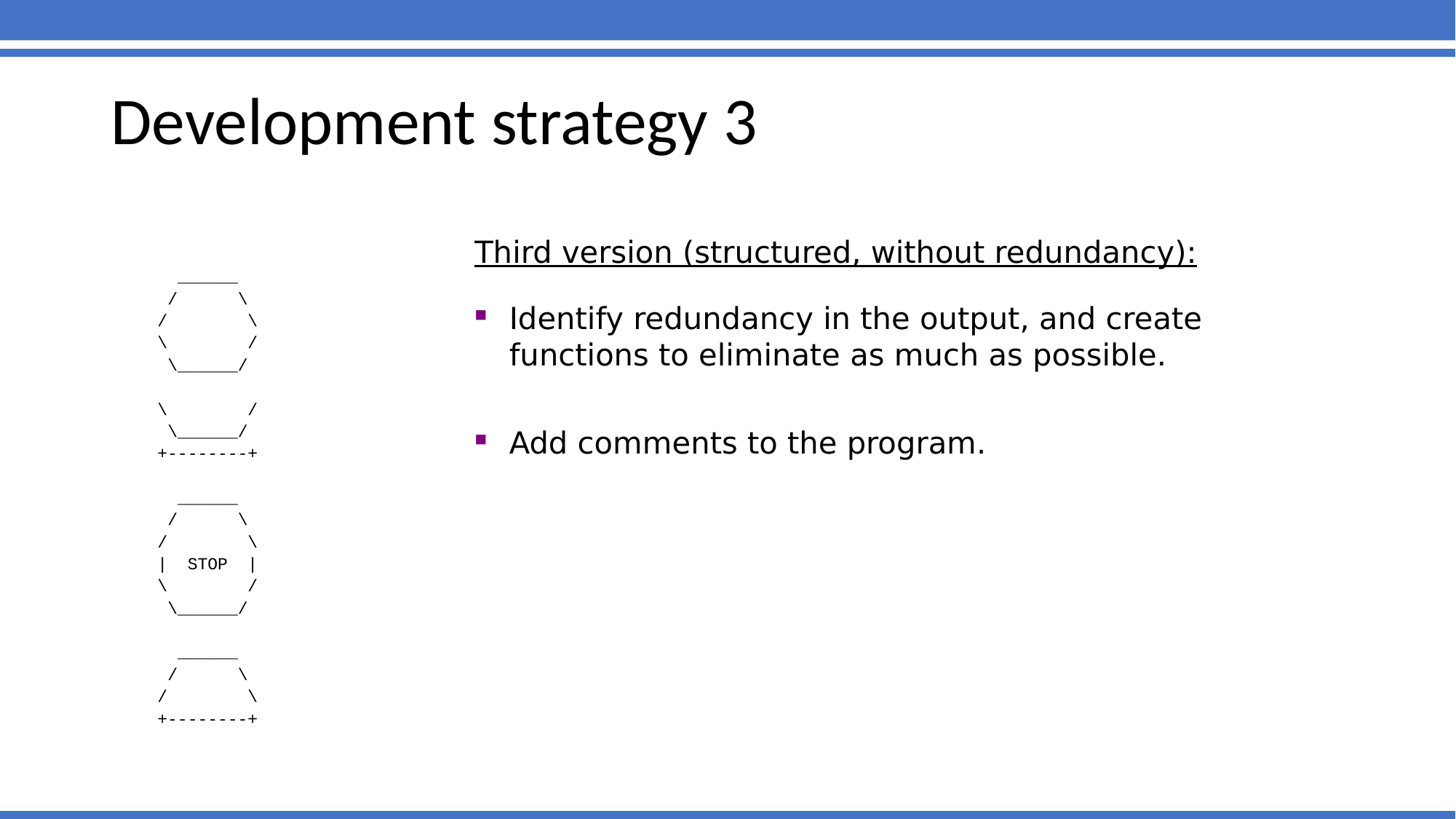

# Development strategy 3

  ______
 /      \
/        \
\        /
 \______/

\        /
 \______/
+--------+

  ______
 /      \
/        \
|  STOP  |
\        /
 \______/

  ______
 /      \
/        \
+--------+
Third version (structured, without redundancy):

Identify redundancy in the output, and create functions to eliminate as much as possible.

Add comments to the program.